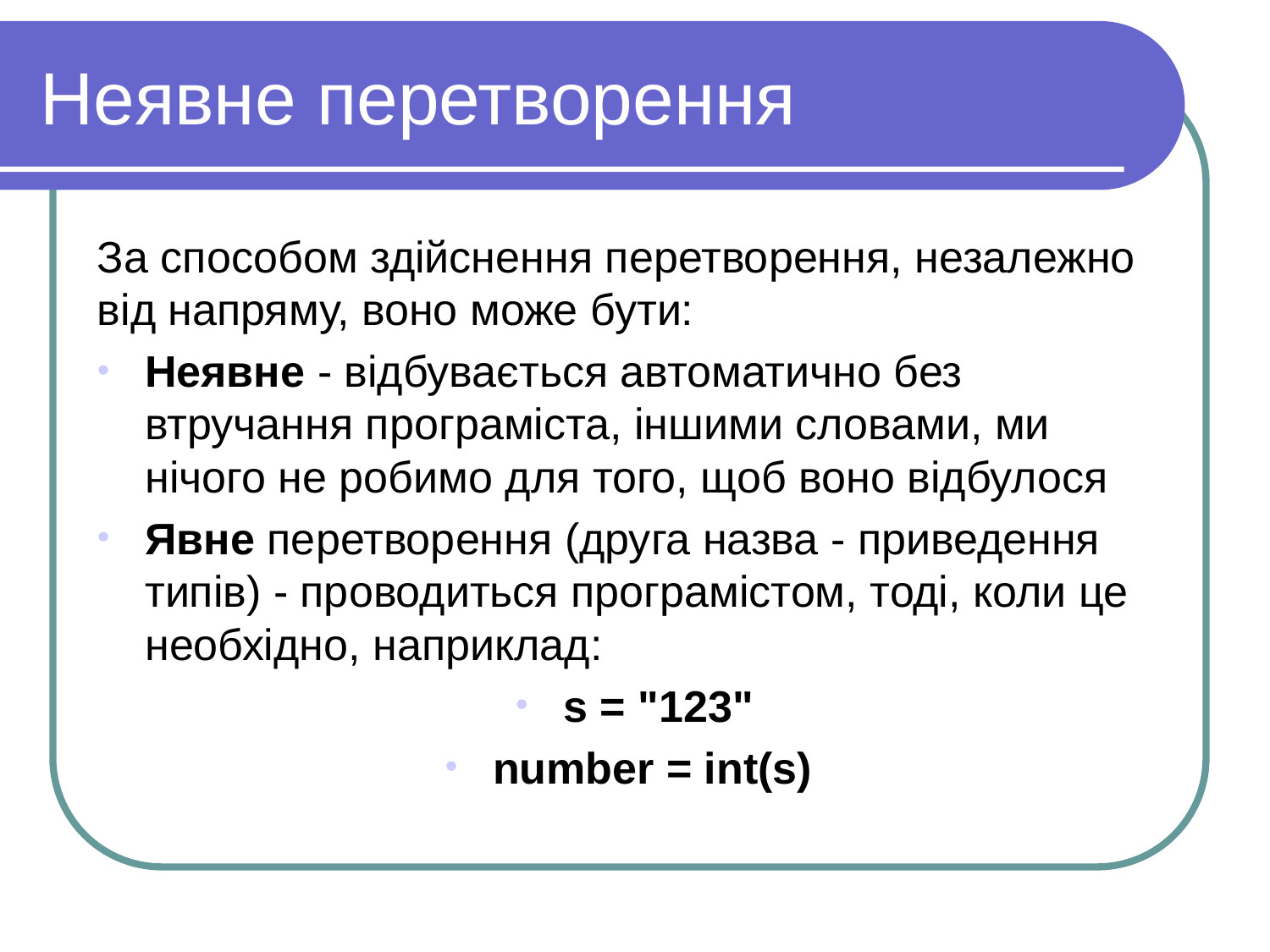

# Неявне перетворення
За способом здійснення перетворення, незалежно від напряму, воно може бути:
Неявне - відбувається автоматично без втручання програміста, іншими словами, ми нічого не робимо для того, щоб воно відбулося
Явне перетворення (друга назва - приведення типів) - проводиться програмістом, тоді, коли це необхідно, наприклад:
s = "123"
number = int(s)